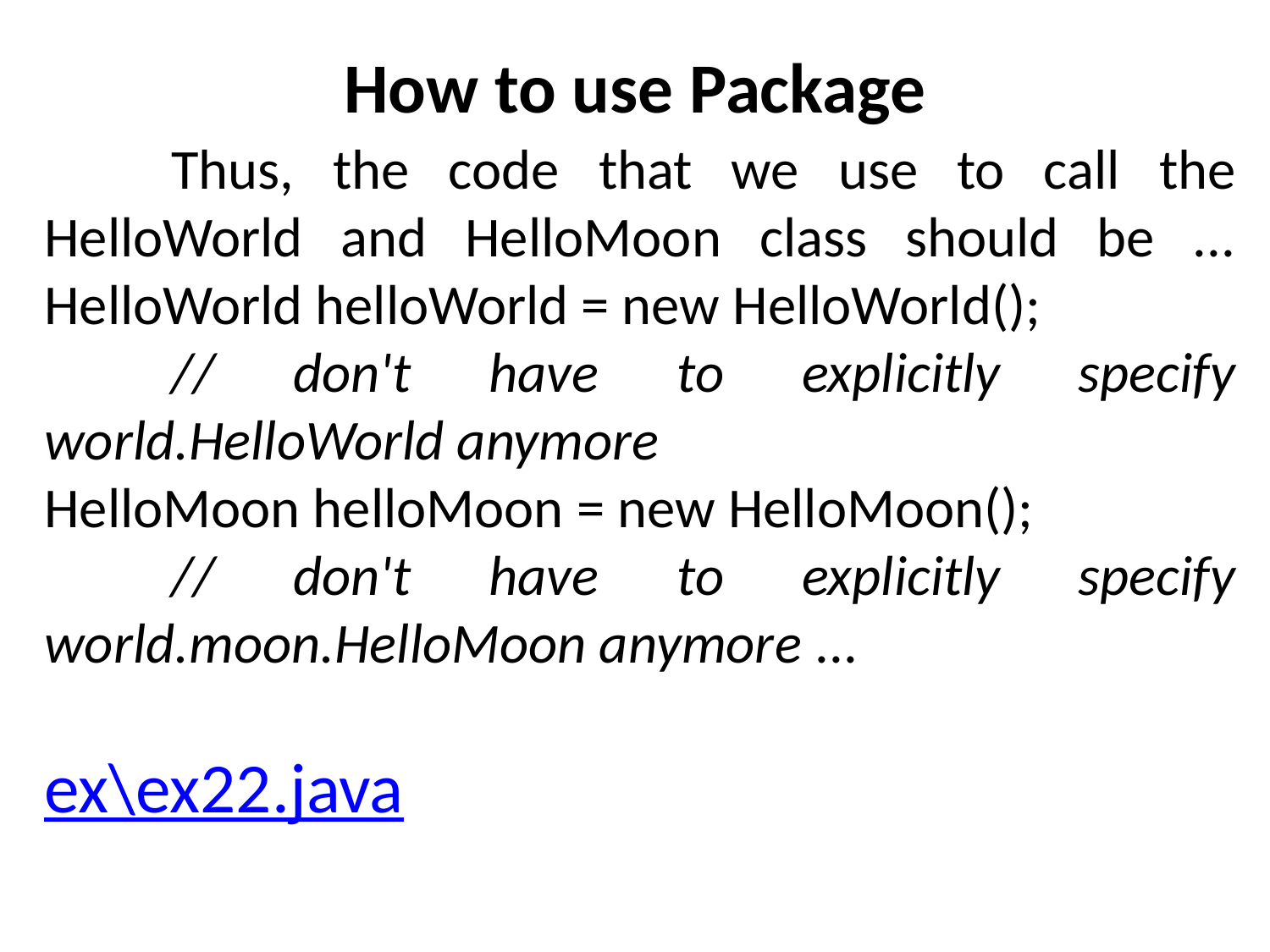

# How to use Package
	Thus, the code that we use to call the HelloWorld and HelloMoon class should be ... HelloWorld helloWorld = new HelloWorld();
	// don't have to explicitly specify world.HelloWorld anymore
HelloMoon helloMoon = new HelloMoon();
	// don't have to explicitly specify world.moon.HelloMoon anymore ...

ex\ex22.java